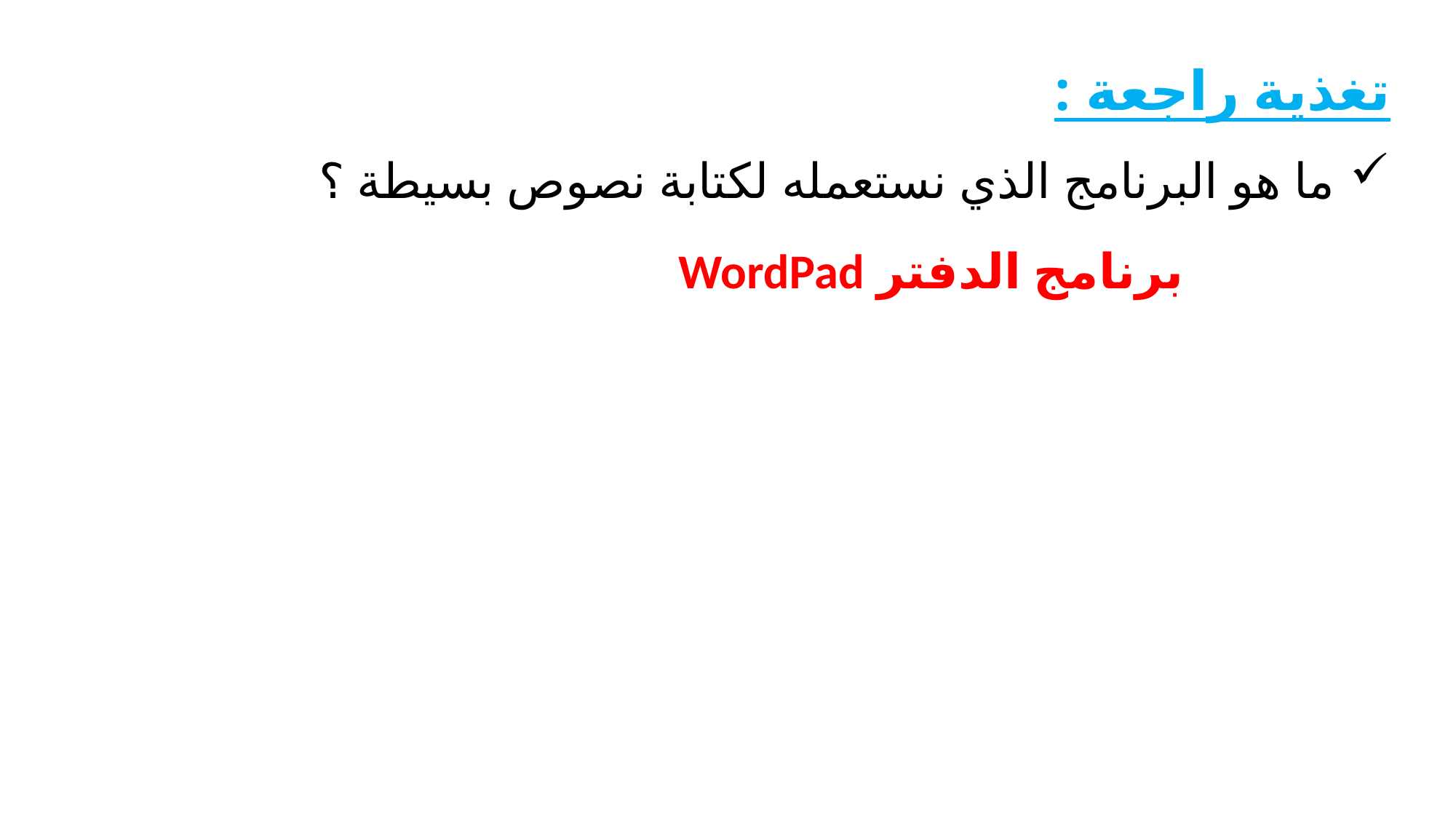

تغذية راجعة :
ما هو البرنامج الذي نستعمله لكتابة نصوص بسيطة ؟
برنامج الدفتر WordPad